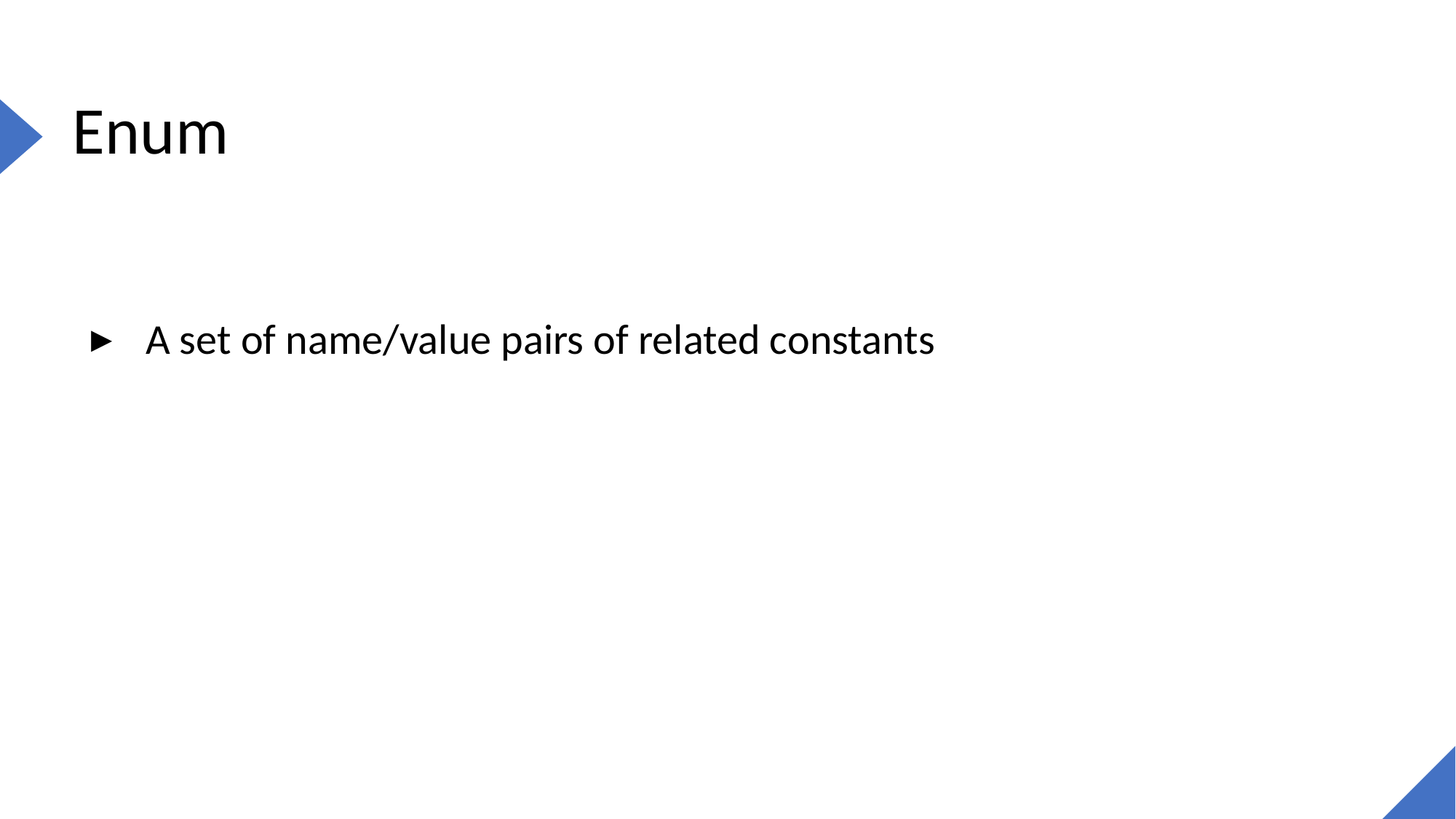

# Enum
A set of name/value pairs of related constants